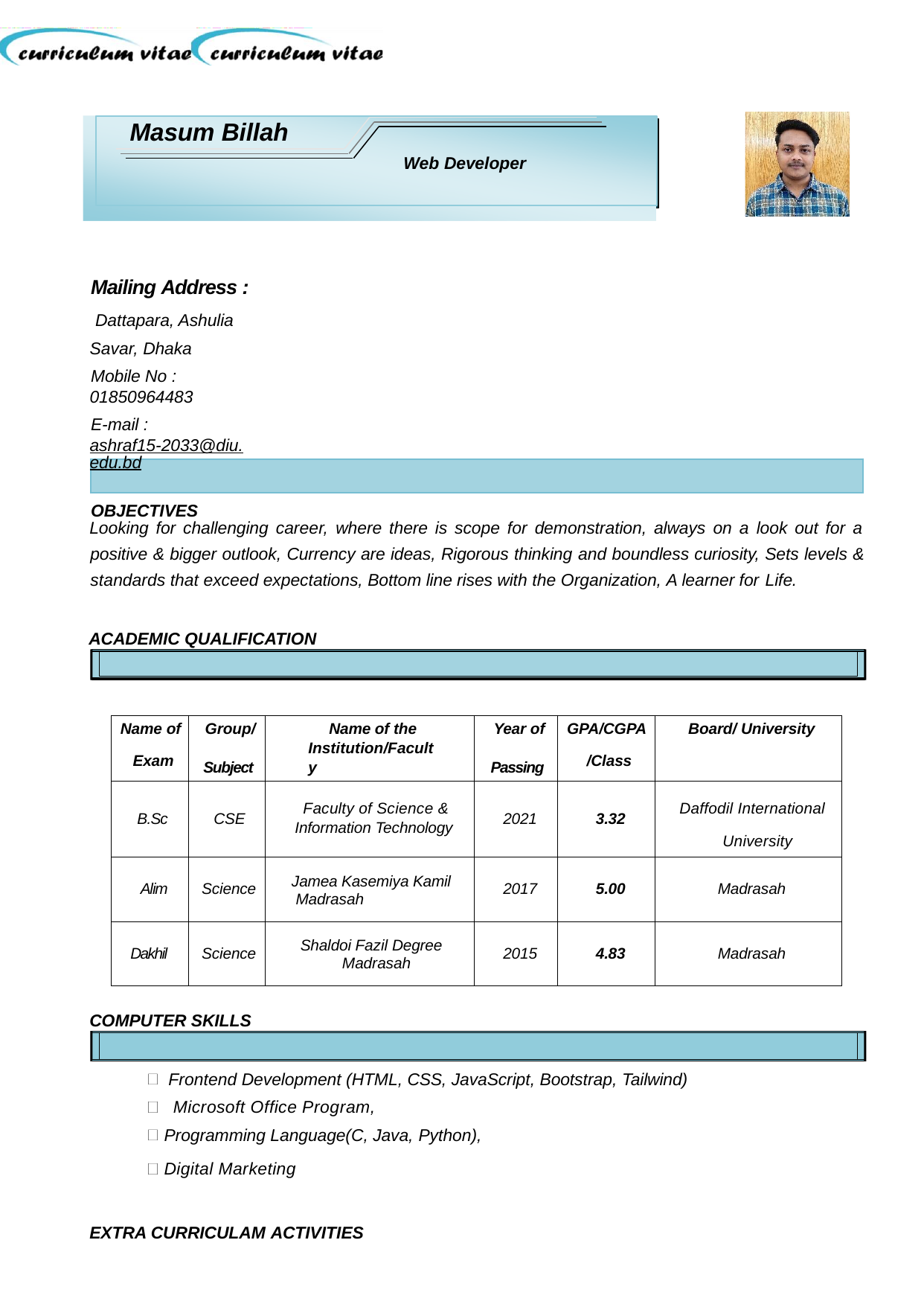

Masum Billah
Web Developer

Mailing Address :  Dattapara, Ashulia  Savar, Dhaka
Mobile No : 01850964483
E-mail : ashraf15-2033@diu.edu.bd

OBJECTIVES

Looking for challenging career, where there is scope for demonstration, always on a look out for a  positive & bigger outlook, Currency are ideas, Rigorous thinking and boundless curiosity, Sets levels &  standards that exceed expectations, Bottom line rises with the Organization, A learner for Life.

ACADEMIC QUALIFICATION

| Name of Exam | Group/ Subject | Name of the Institution/Faculty | Year of Passing | GPA/CGPA /Class | Board/ University |
| --- | --- | --- | --- | --- | --- |
| B.Sc | CSE | Faculty of Science & Information Technology | 2021 | 3.32 | Daffodil International University |
| Alim | Science | Jamea Kasemiya Kamil Madrasah | 2017 | 5.00 | Madrasah |
| Dakhil | Science | Shaldoi Fazil Degree Madrasah | 2015 | 4.83 | Madrasah |
COMPUTER SKILLS

Frontend Development (HTML, CSS, JavaScript, Bootstrap, Tailwind)  Microsoft Office Program,
Programming Language(C, Java, Python),
Digital Marketing

EXTRA CURRICULAM ACTIVITIES